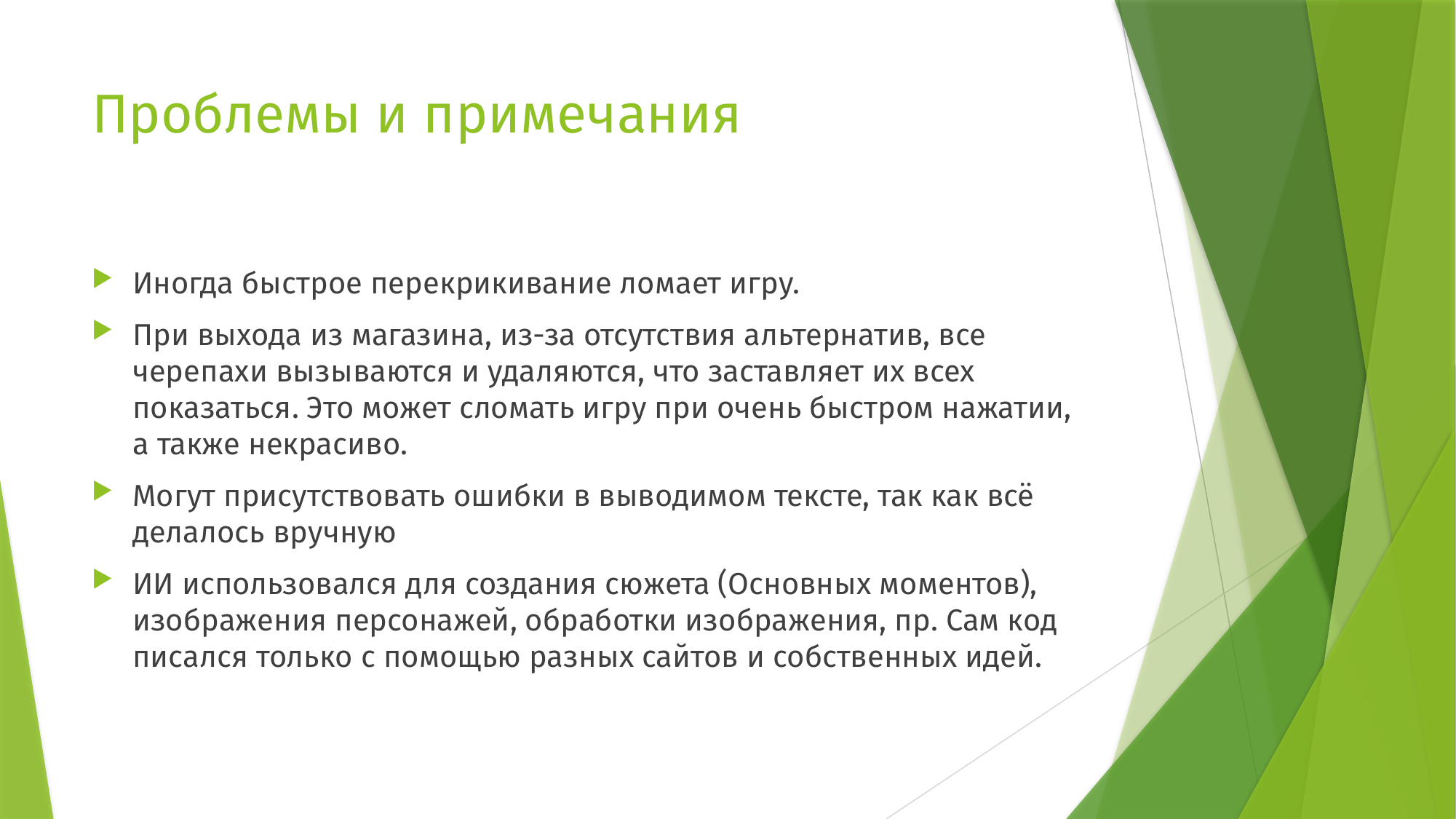

# Проблемы и примечания
Иногда быстрое перекрикивание ломает игру.
При выхода из магазина, из-за отсутствия альтернатив, все черепахи вызываются и удаляются, что заставляет их всех показаться. Это может сломать игру при очень быстром нажатии, а также некрасиво.
Могут присутствовать ошибки в выводимом тексте, так как всё делалось вручную
ИИ использовался для создания сюжета (Основных моментов), изображения персонажей, обработки изображения, пр. Сам код писался только с помощью разных сайтов и собственных идей.